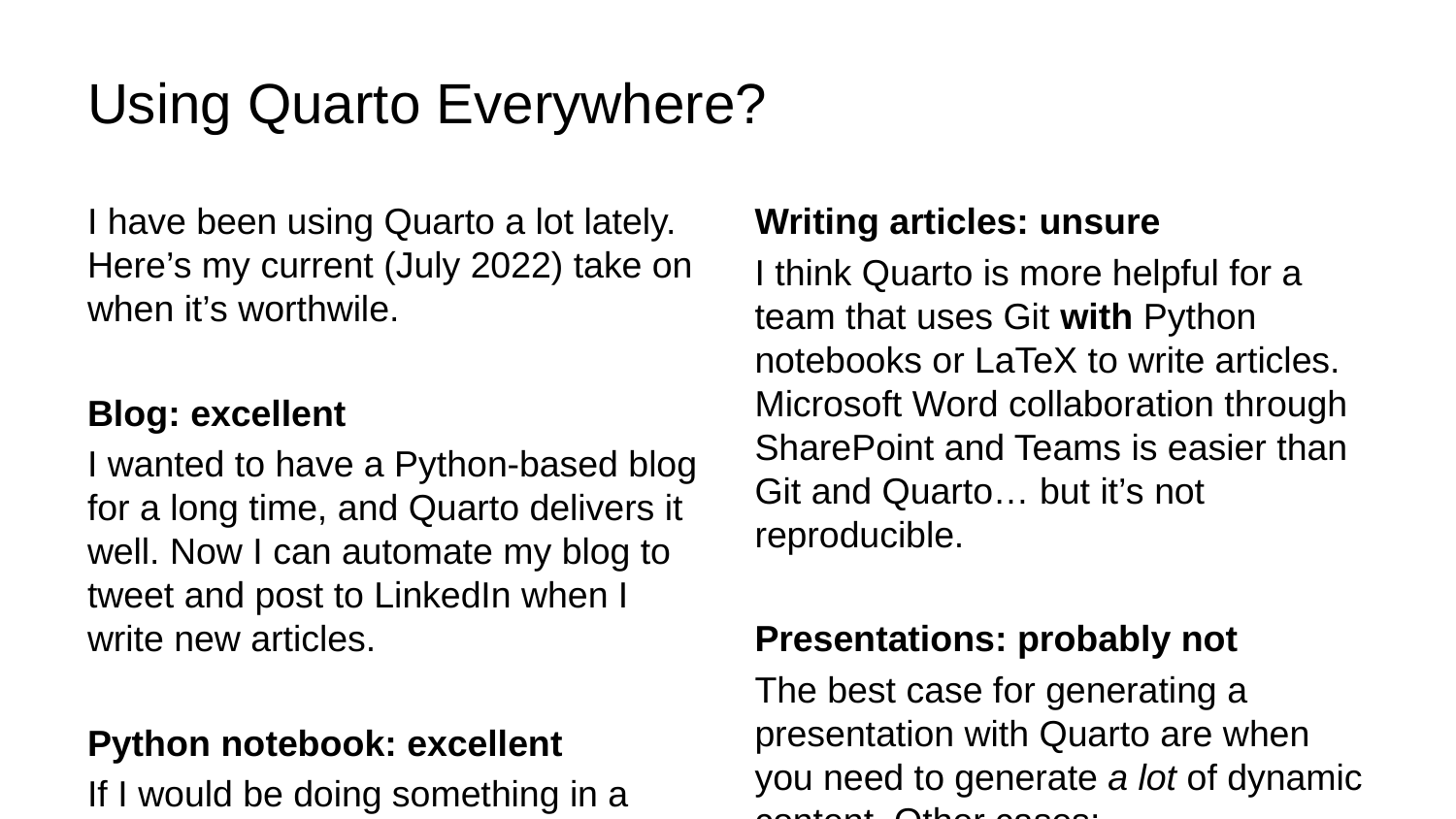

# Using Quarto Everywhere?
I have been using Quarto a lot lately. Here’s my current (July 2022) take on when it’s worthwile.
Blog: excellent
I wanted to have a Python-based blog for a long time, and Quarto delivers it well. Now I can automate my blog to tweet and post to LinkedIn when I write new articles.
Python notebook: excellent
If I would be doing something in a Python notebook, I don’t lose anything by doing it on Quarto, and the extra work is very small.
Writing articles: unsure
I think Quarto is more helpful for a team that uses Git with Python notebooks or LaTeX to write articles. Microsoft Word collaboration through SharePoint and Teams is easier than Git and Quarto… but it’s not reproducible.
Presentations: probably not
The best case for generating a presentation with Quarto are when you need to generate a lot of dynamic content. Other cases:
Reproducibility
Collaborators used to Git/Beamer